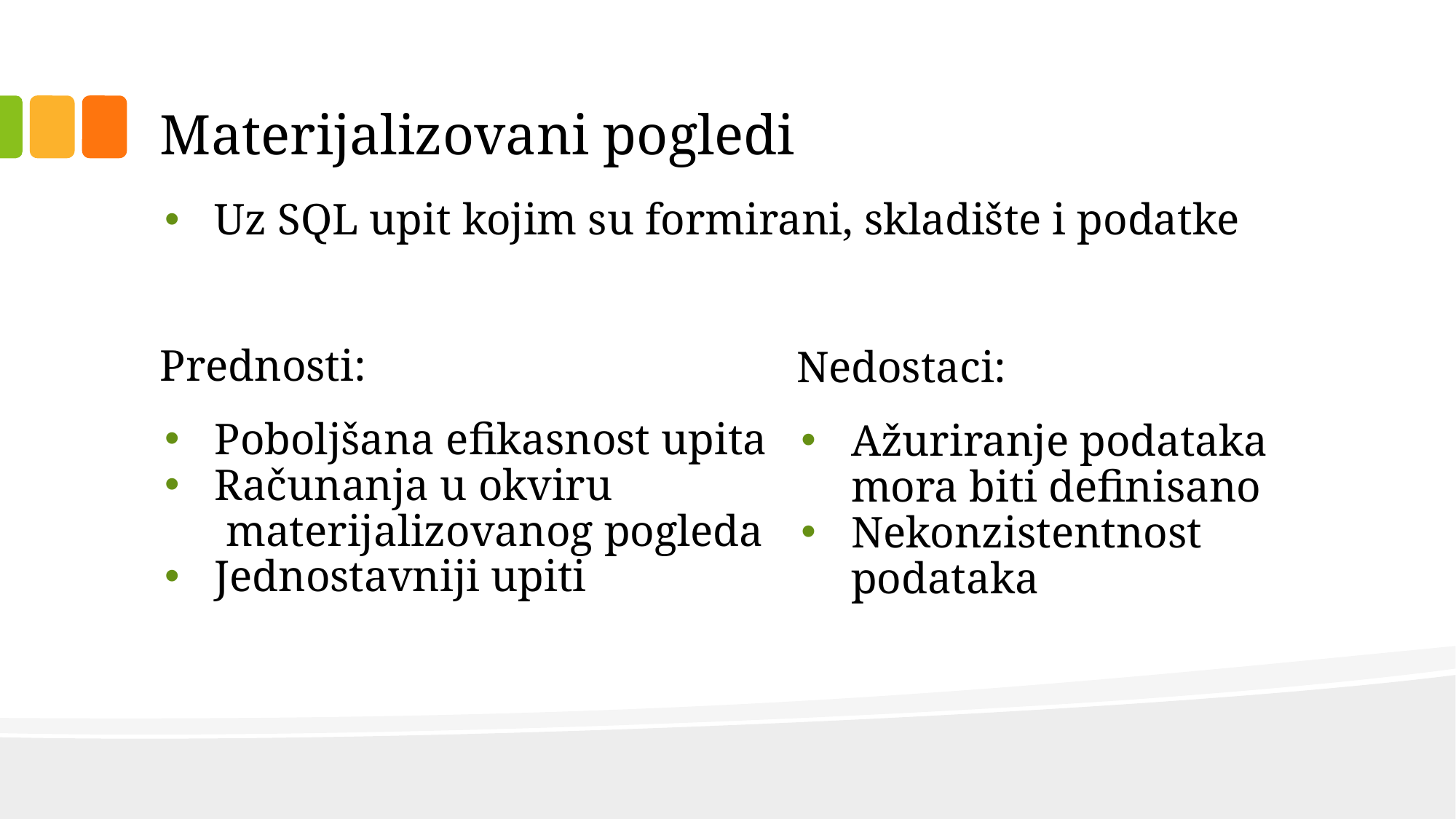

# Materijalizovani pogledi
Uz SQL upit kojim su formirani, skladište i podatke

Prednosti:
Poboljšana efikasnost upita
Računanja u okviru
 materijalizovanog pogleda
Jednostavniji upiti
Nedostaci:
Ažuriranje podataka mora biti definisano
Nekonzistentnost podataka